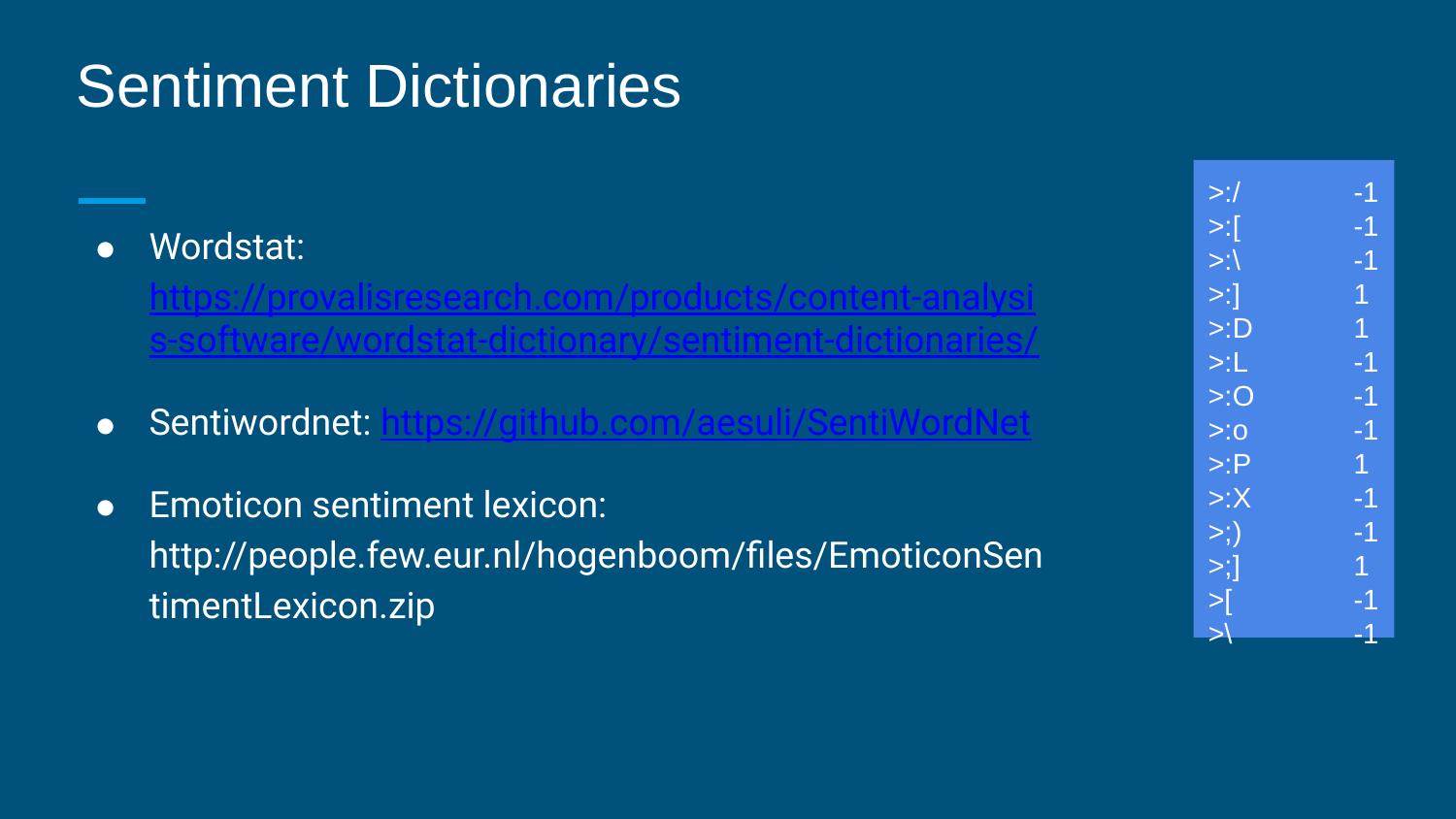

# Sentiment Dictionaries

>:/	-1
>:[	-1
>:\	-1
>:] 	1
>:D	1
>:L	-1
>:O	-1
>:o	-1
>:P	1
>:X	-1
>;)	-1
>;]	1
>[	-1
>\	-1
Wordstat: https://provalisresearch.com/products/content-analysis-software/wordstat-dictionary/sentiment-dictionaries/
Sentiwordnet: https://github.com/aesuli/SentiWordNet
Emoticon sentiment lexicon: http://people.few.eur.nl/hogenboom/files/EmoticonSentimentLexicon.zip